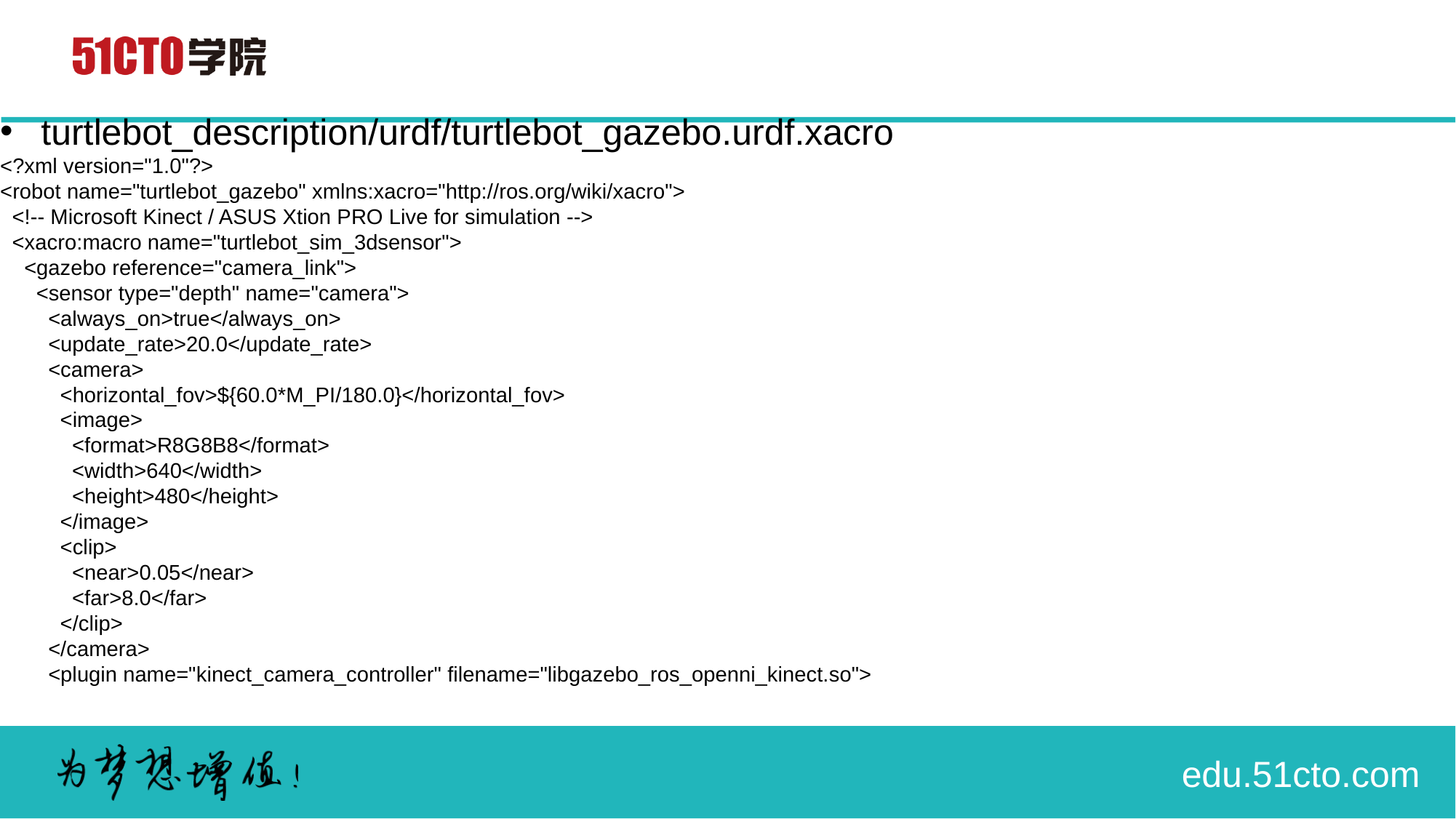

# turtlebot_description/urdf/turtlebot_gazebo.urdf.xacro
<?xml version="1.0"?>
<robot name="turtlebot_gazebo" xmlns:xacro="http://ros.org/wiki/xacro">
  <!-- Microsoft Kinect / ASUS Xtion PRO Live for simulation -->
  <xacro:macro name="turtlebot_sim_3dsensor">
    <gazebo reference="camera_link">
      <sensor type="depth" name="camera">
        <always_on>true</always_on>
        <update_rate>20.0</update_rate>
        <camera>
          <horizontal_fov>${60.0*M_PI/180.0}</horizontal_fov>
          <image>
            <format>R8G8B8</format>
            <width>640</width>
            <height>480</height>
          </image>
          <clip>
            <near>0.05</near>
            <far>8.0</far>
          </clip>
        </camera>
        <plugin name="kinect_camera_controller" filename="libgazebo_ros_openni_kinect.so">